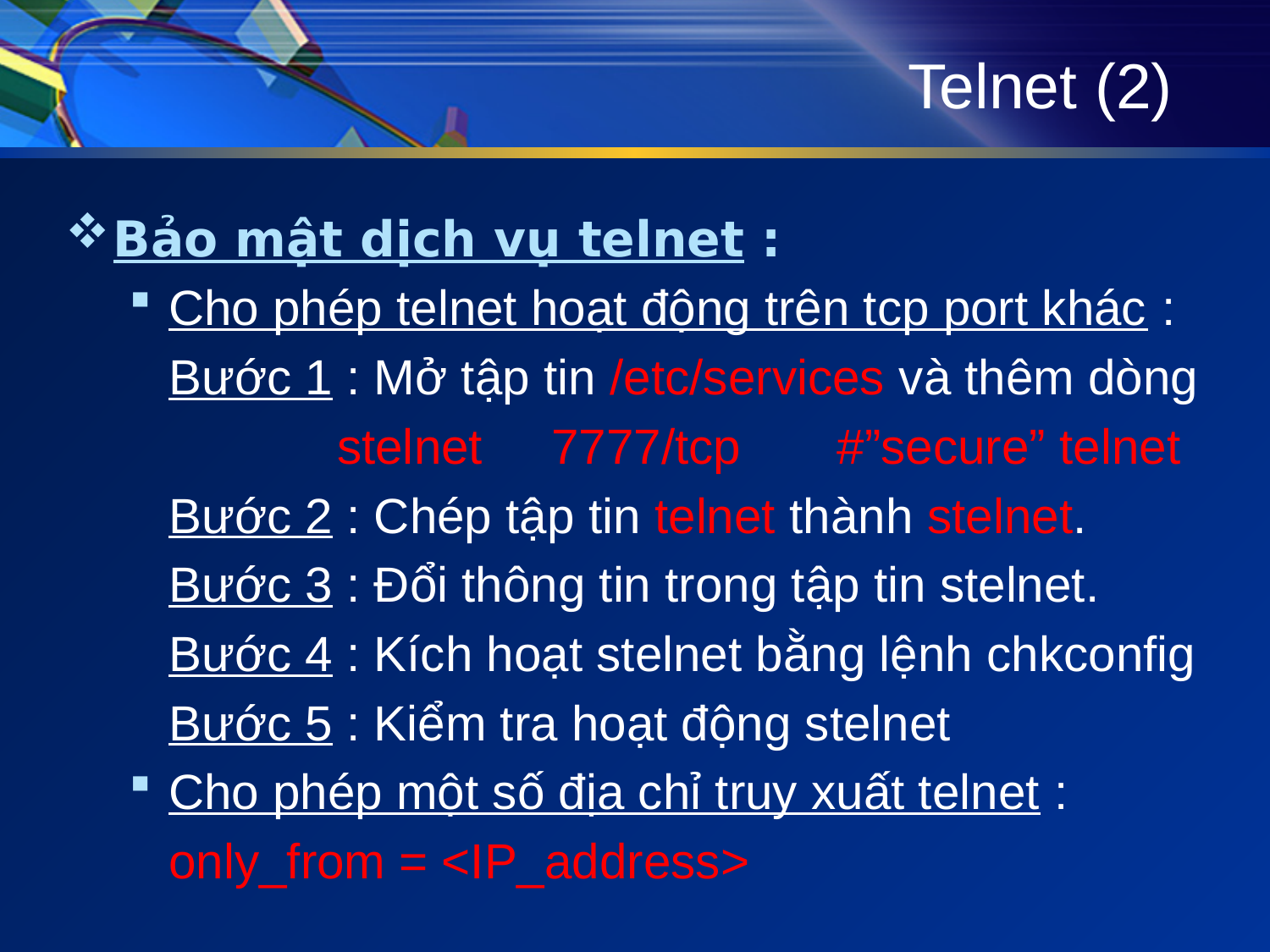

# Telnet (2)
Bảo mật dịch vụ telnet :
Cho phép telnet hoạt động trên tcp port khác :
	Bước 1 : Mở tập tin /etc/services và thêm dòng
		   stelnet     7777/tcp       #”secure” telnet
	Bước 2 : Chép tập tin telnet thành stelnet.
	Bước 3 : Đổi thông tin trong tập tin stelnet.
	Bước 4 : Kích hoạt stelnet bằng lệnh chkconfig
	Bước 5 : Kiểm tra hoạt động stelnet
Cho phép một số địa chỉ truy xuất telnet :
	only_from = <IP_address>